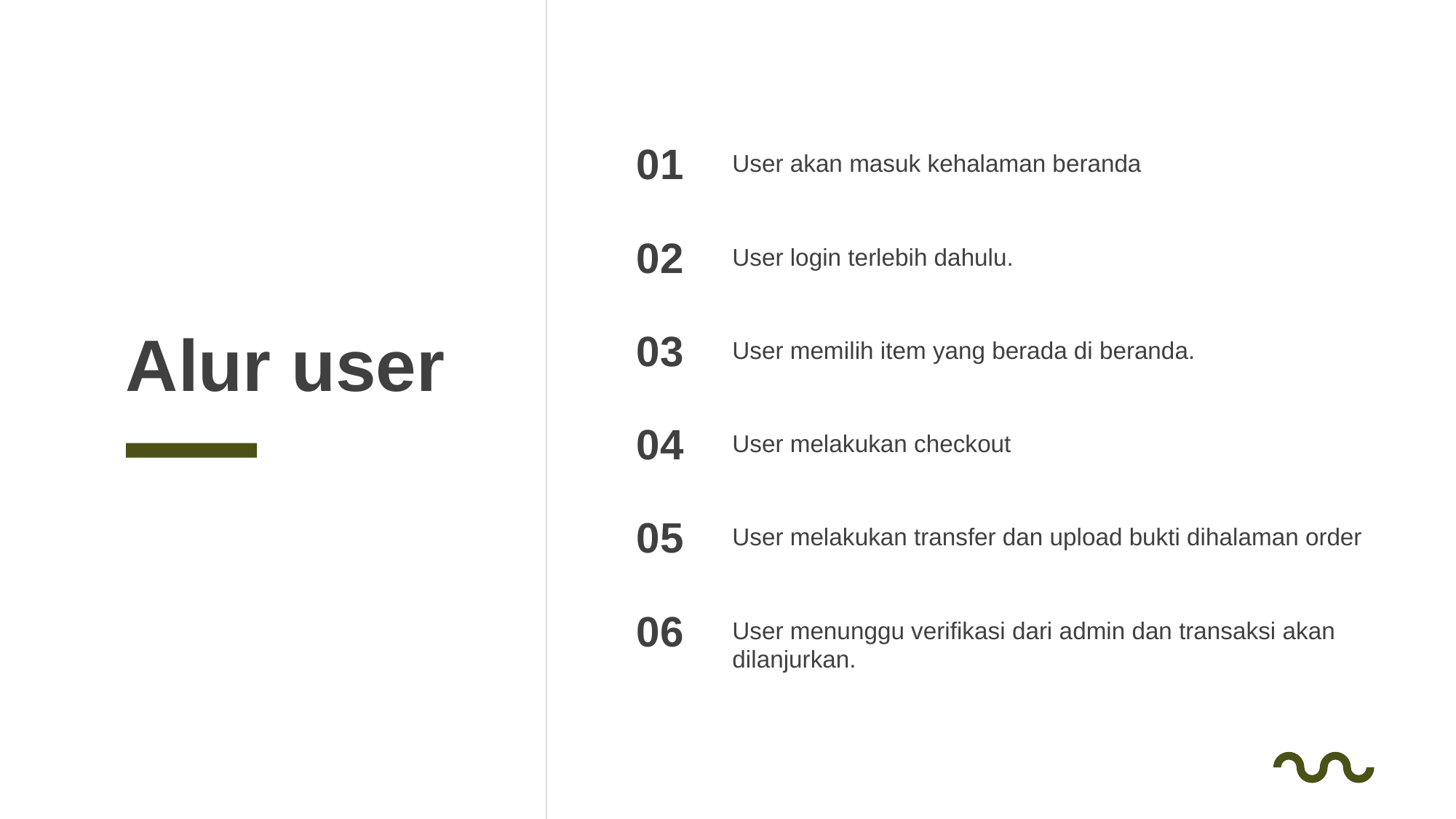

01
User akan masuk kehalaman beranda
02
User login terlebih dahulu.
Alur user
03
User memilih item yang berada di beranda.
04
User melakukan checkout

05
User melakukan transfer dan upload bukti dihalaman order
06
User menunggu verifikasi dari admin dan transaksi akan dilanjurkan.